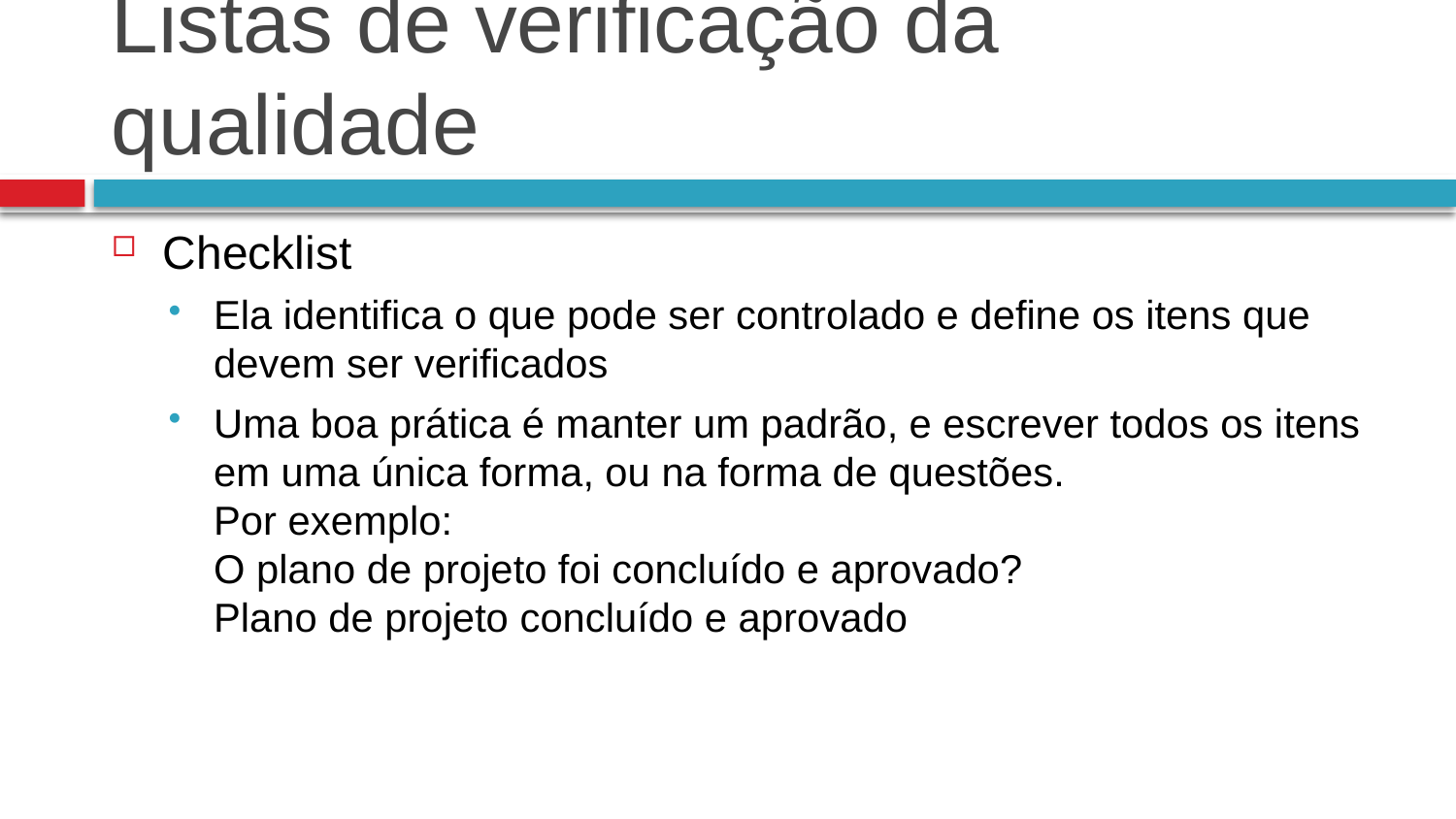

# Listas de verificação da qualidade
Checklist
Ela identifica o que pode ser controlado e define os itens que devem ser verificados
Uma boa prática é manter um padrão, e escrever todos os itens em uma única forma, ou na forma de questões.
Por exemplo:
O plano de projeto foi concluído e aprovado?
Plano de projeto concluído e aprovado